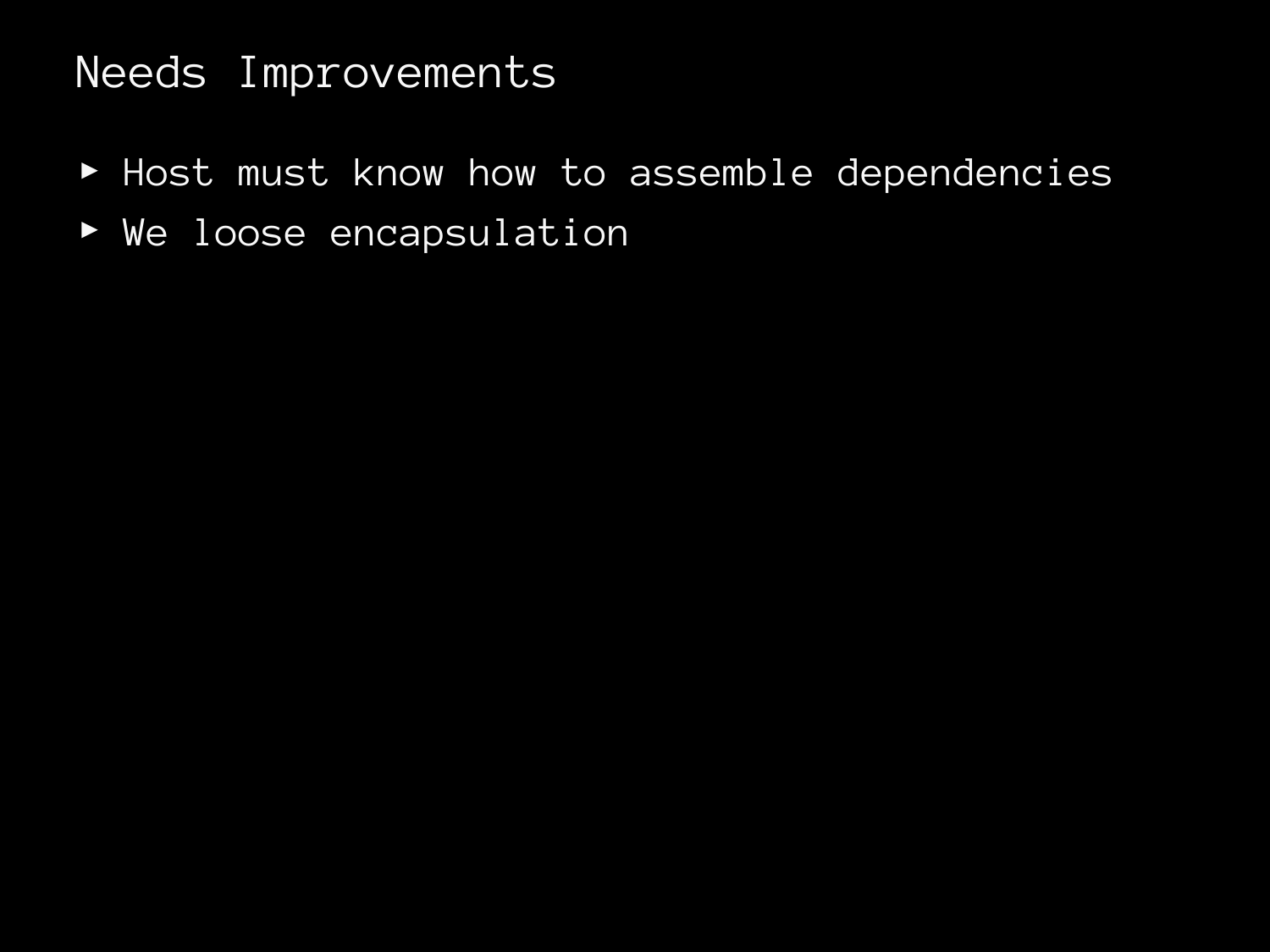

# Needs Improvements
Host must know how to assemble dependencies
We loose encapsulation